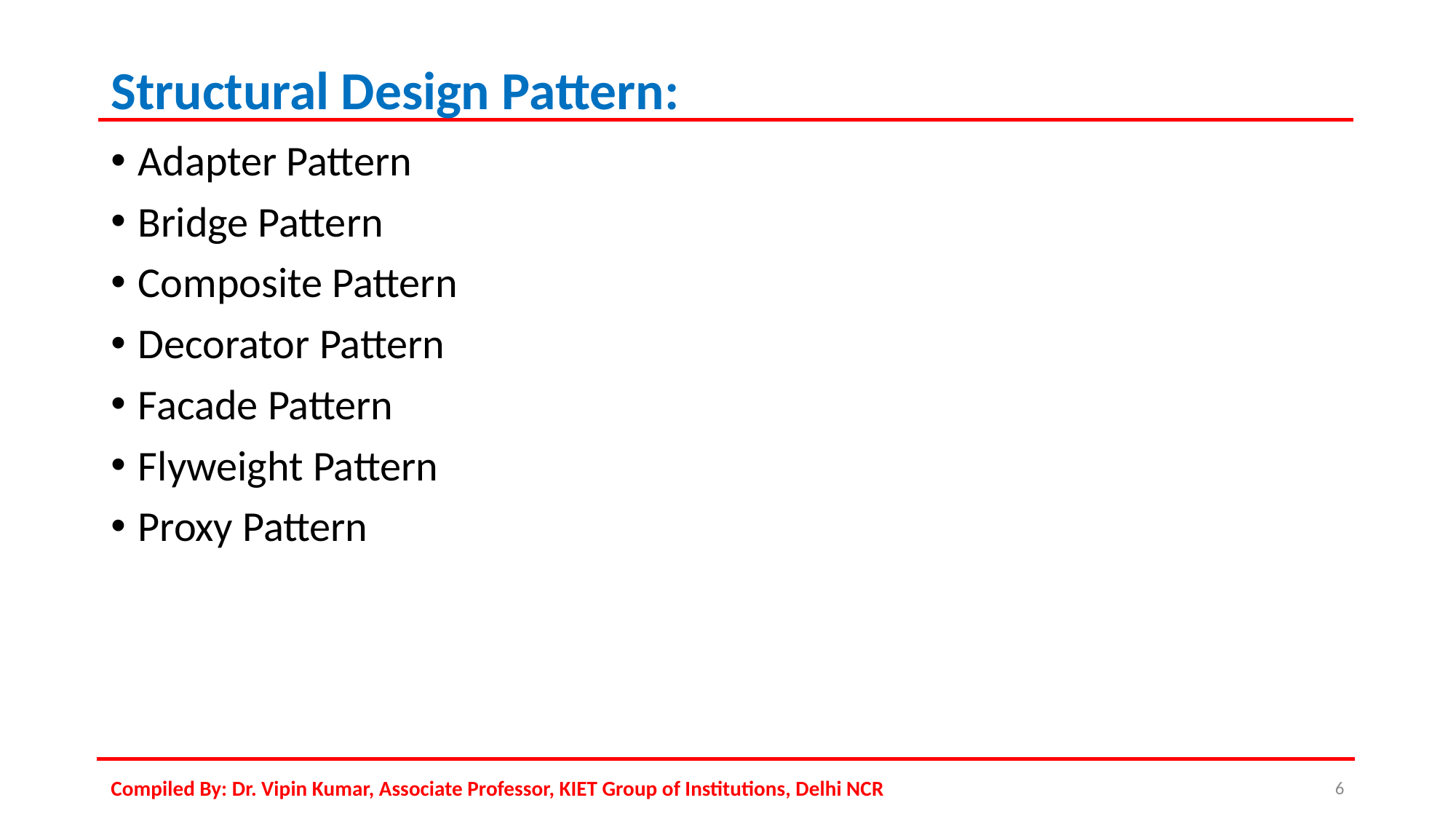

# Structural Design Pattern:
Adapter Pattern
Bridge Pattern
Composite Pattern
Decorator Pattern
Facade Pattern
Flyweight Pattern
Proxy Pattern
Compiled By: Dr. Vipin Kumar, Associate Professor, KIET Group of Institutions, Delhi NCR
6